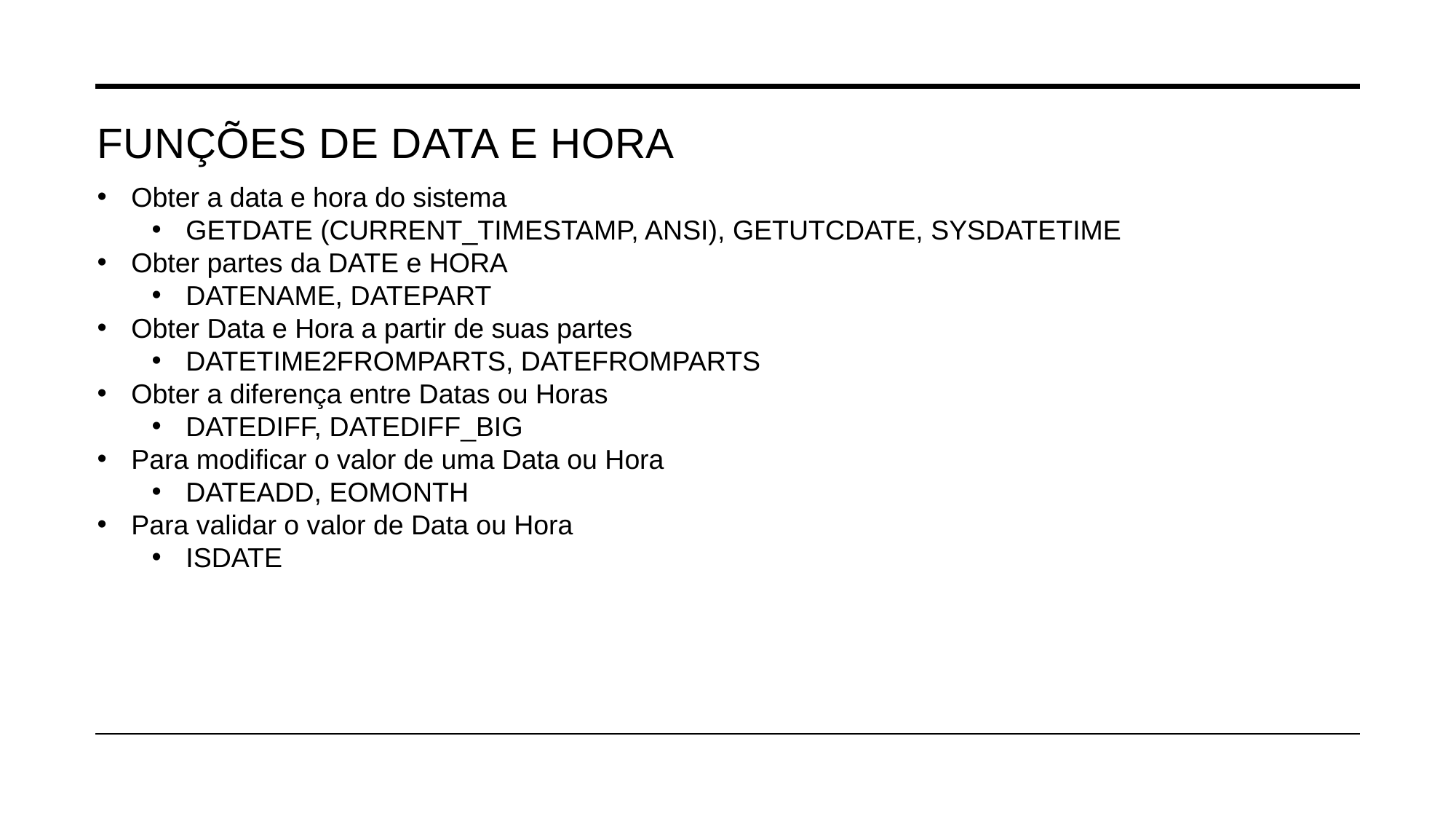

# Funções de data e hora
Obter a data e hora do sistema
GETDATE (CURRENT_TIMESTAMP, ANSI), GETUTCDATE, SYSDATETIME
Obter partes da DATE e HORA
DATENAME, DATEPART
Obter Data e Hora a partir de suas partes
DATETIME2FROMPARTS, DATEFROMPARTS
Obter a diferença entre Datas ou Horas
DATEDIFF, DATEDIFF_BIG
Para modificar o valor de uma Data ou Hora
DATEADD, EOMONTH
Para validar o valor de Data ou Hora
ISDATE